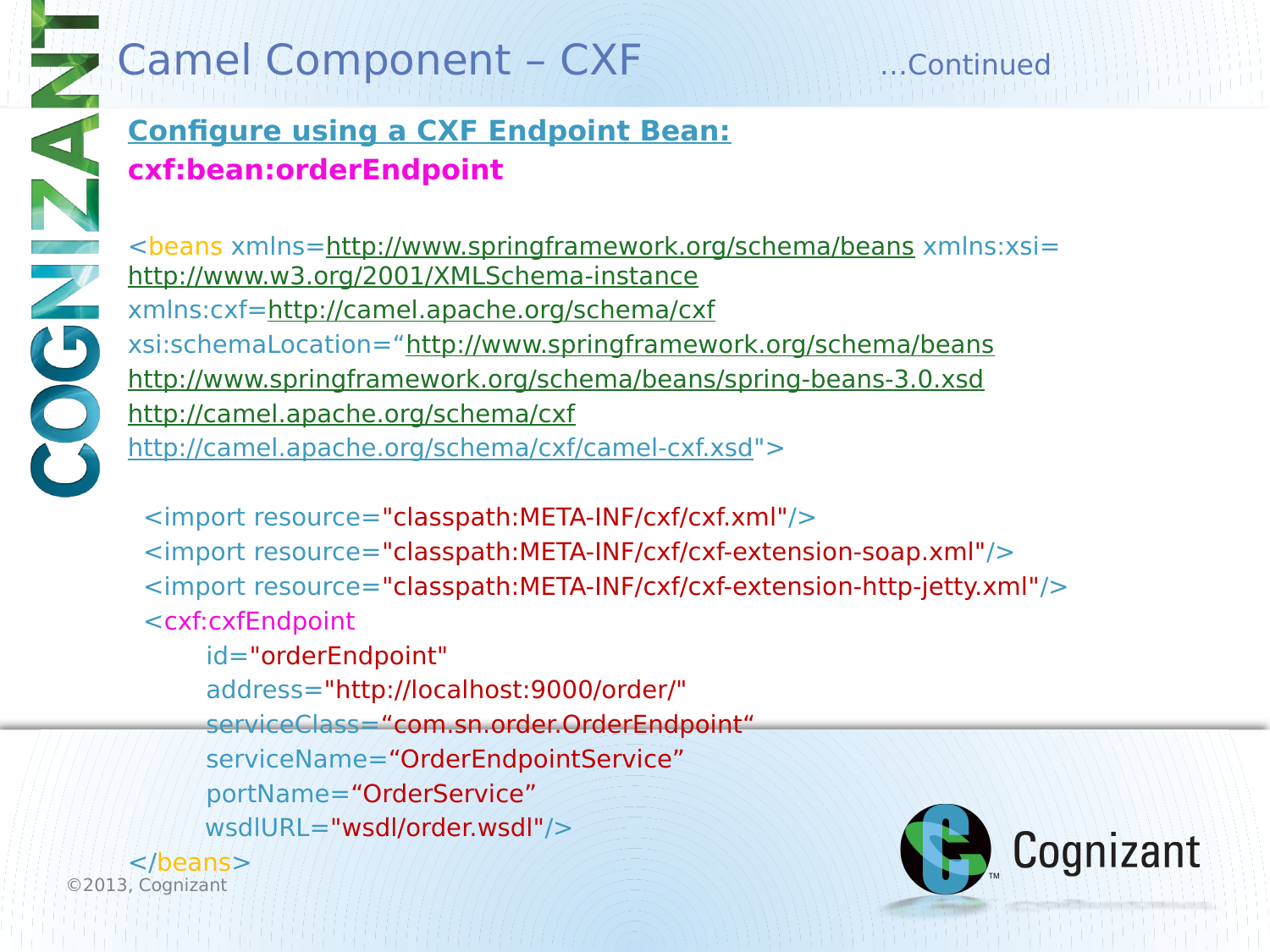

# Camel Component – CXF		…Continued
Configure using a CXF Endpoint Bean:
cxf:bean:orderEndpoint

<beans xmlns=http://www.springframework.org/schema/beans xmlns:xsi=http://www.w3.org/2001/XMLSchema-instance
xmlns:cxf=http://camel.apache.org/schema/cxf
xsi:schemaLocation=“http://www.springframework.org/schema/beans
http://www.springframework.org/schema/beans/spring-beans-3.0.xsd
http://camel.apache.org/schema/cxf
http://camel.apache.org/schema/cxf/camel-cxf.xsd">

  <import resource="classpath:META-INF/cxf/cxf.xml"/>
  <import resource="classpath:META-INF/cxf/cxf-extension-soap.xml"/>
  <import resource="classpath:META-INF/cxf/cxf-extension-http-jetty.xml"/>
  <cxf:cxfEndpoint
          id="orderEndpoint"
          address="http://localhost:9000/order/"
          serviceClass=“com.sn.order.OrderEndpoint“
          serviceName=“OrderEndpointService”
          portName=“OrderService”
             wsdlURL="wsdl/order.wsdl"/>
</beans>